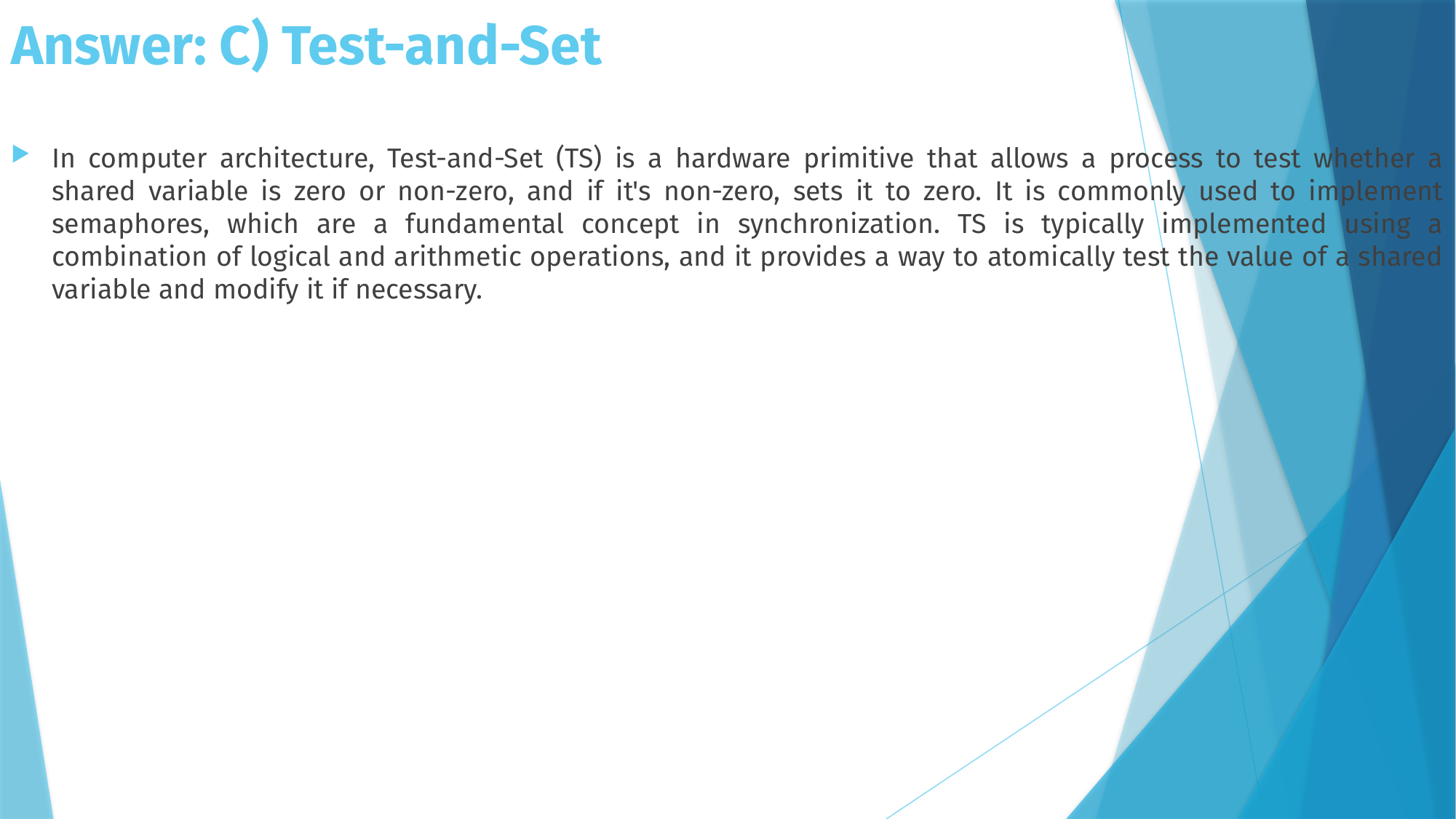

# Answer: C) Test-and-Set
In computer architecture, Test-and-Set (TS) is a hardware primitive that allows a process to test whether a shared variable is zero or non-zero, and if it's non-zero, sets it to zero. It is commonly used to implement semaphores, which are a fundamental concept in synchronization. TS is typically implemented using a combination of logical and arithmetic operations, and it provides a way to atomically test the value of a shared variable and modify it if necessary.